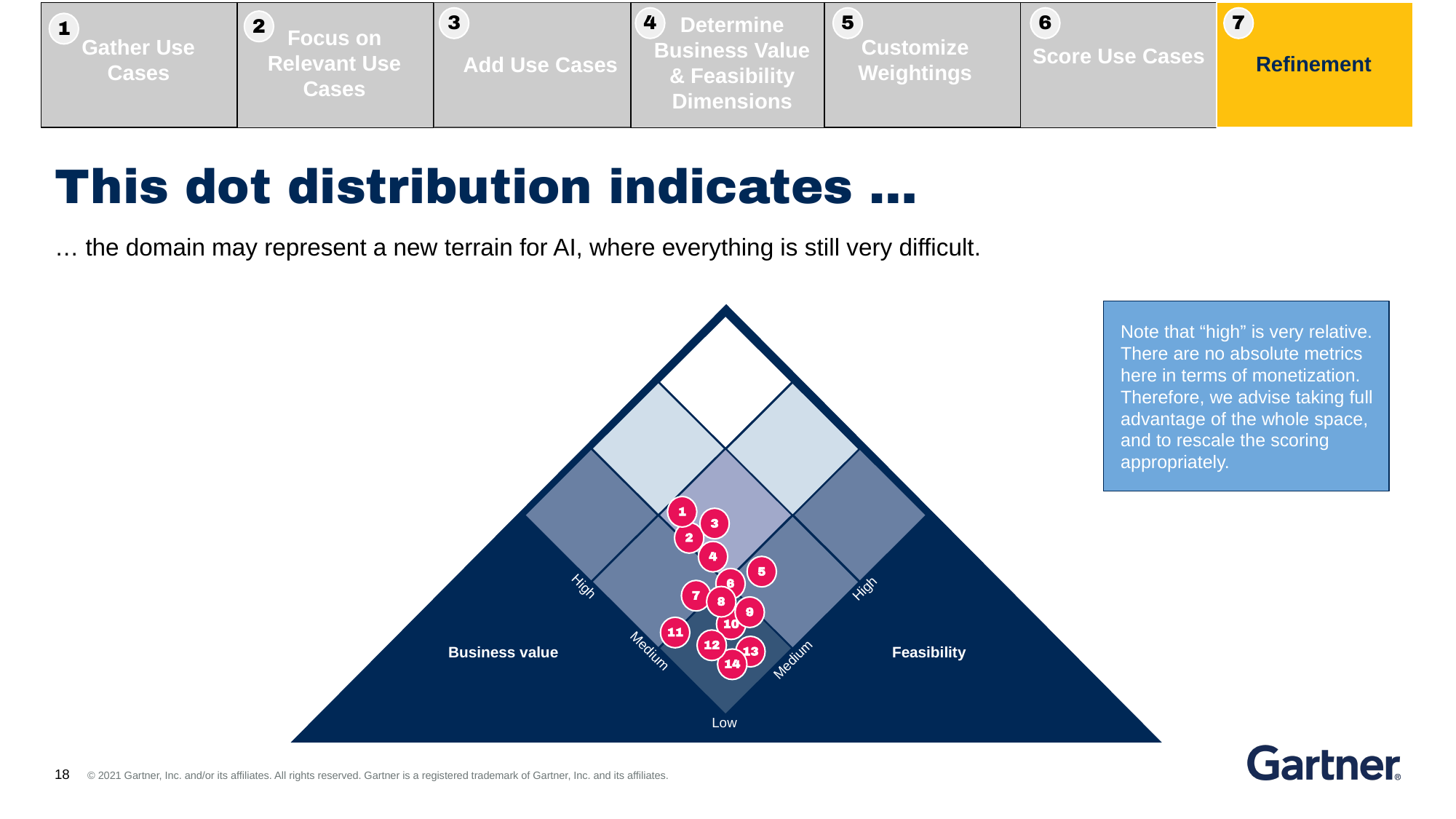

Determine Business Value & Feasibility Dimensions

3
4
5
6
7
2
Focus on Relevant Use Cases
1
Customize Weightings
Gather Use Cases
Score Use Cases
Refinement
Add Use Cases
This dot distribution indicates …
… the domain may represent a new terrain for AI, where everything is still very difficult.
Note that “high” is very relative. There are no absolute metrics here in terms of monetization. Therefore, we advise taking full advantage of the whole space, and to rescale the scoring appropriately.

High

High
Feasibility
Business value
Medium
Medium
Low
1
3
2
4
5
6
7
8
9
10
11
12
13
14